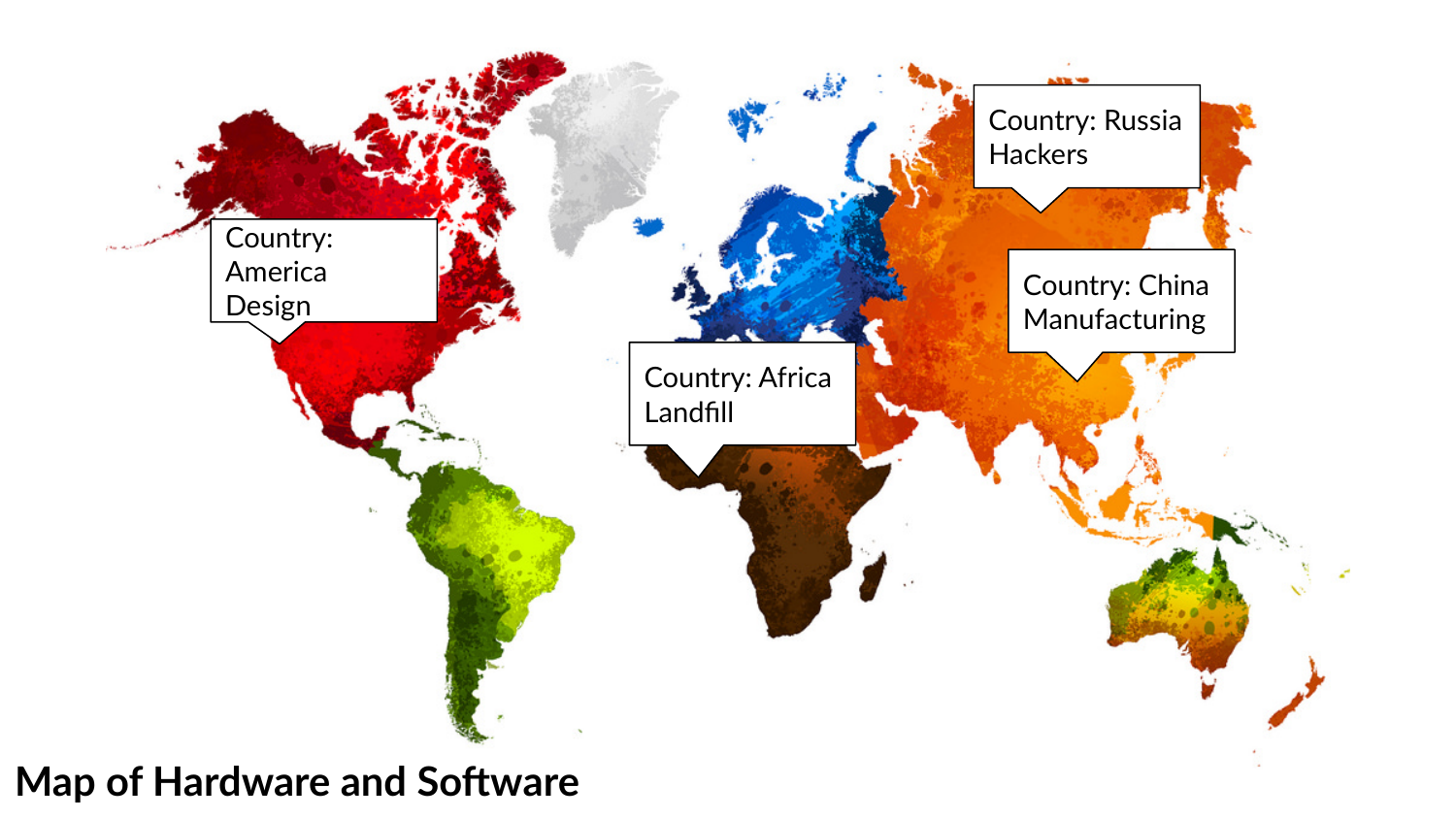

Country: Russia
Hackers

Country: America
Design
Country: China
Manufacturing
Country: Africa
Landfill
# Map of Hardware and Software